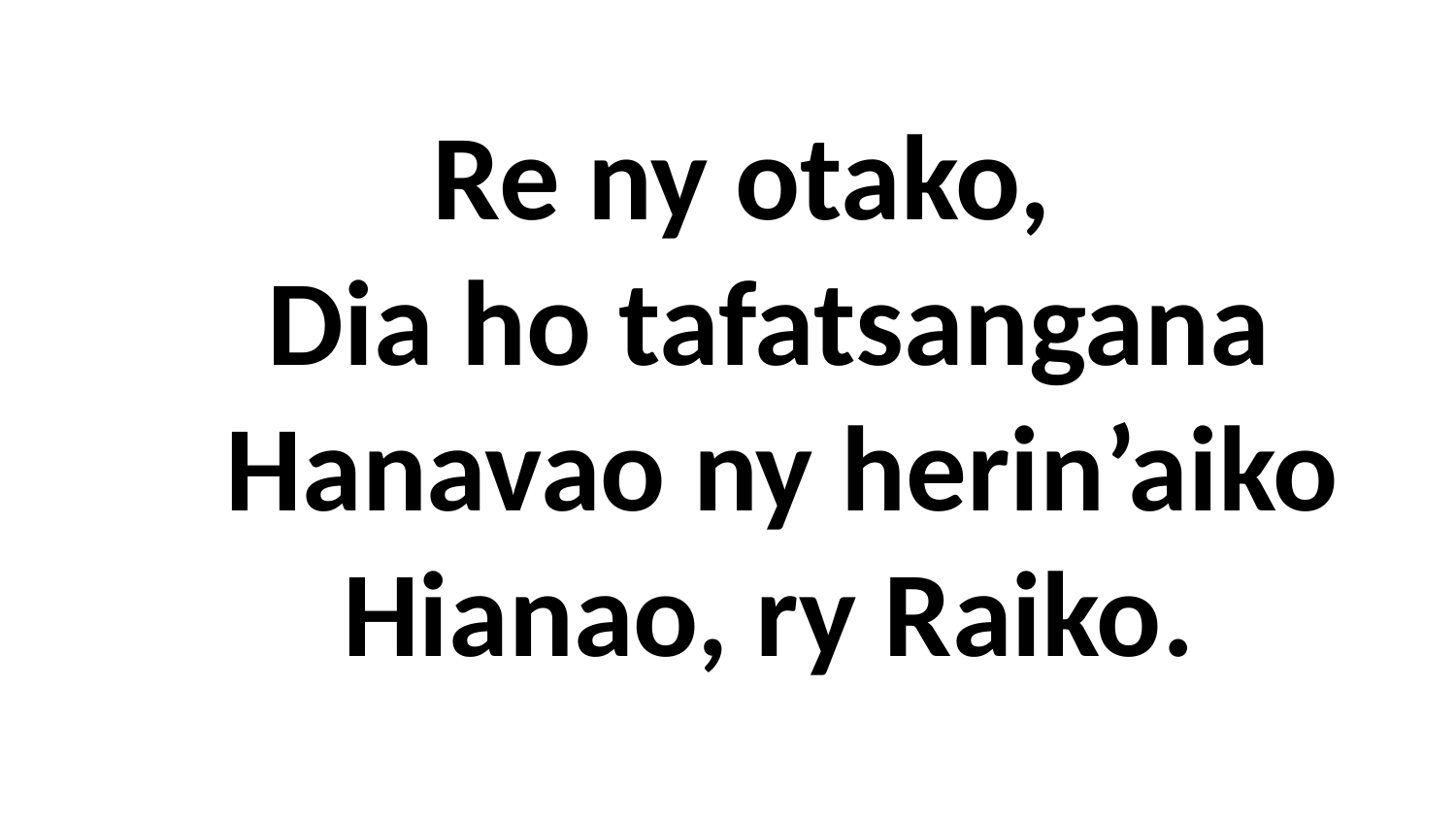

# Re ny otako, Dia ho tafatsangana Hanavao ny herin’aiko Hianao, ry Raiko.